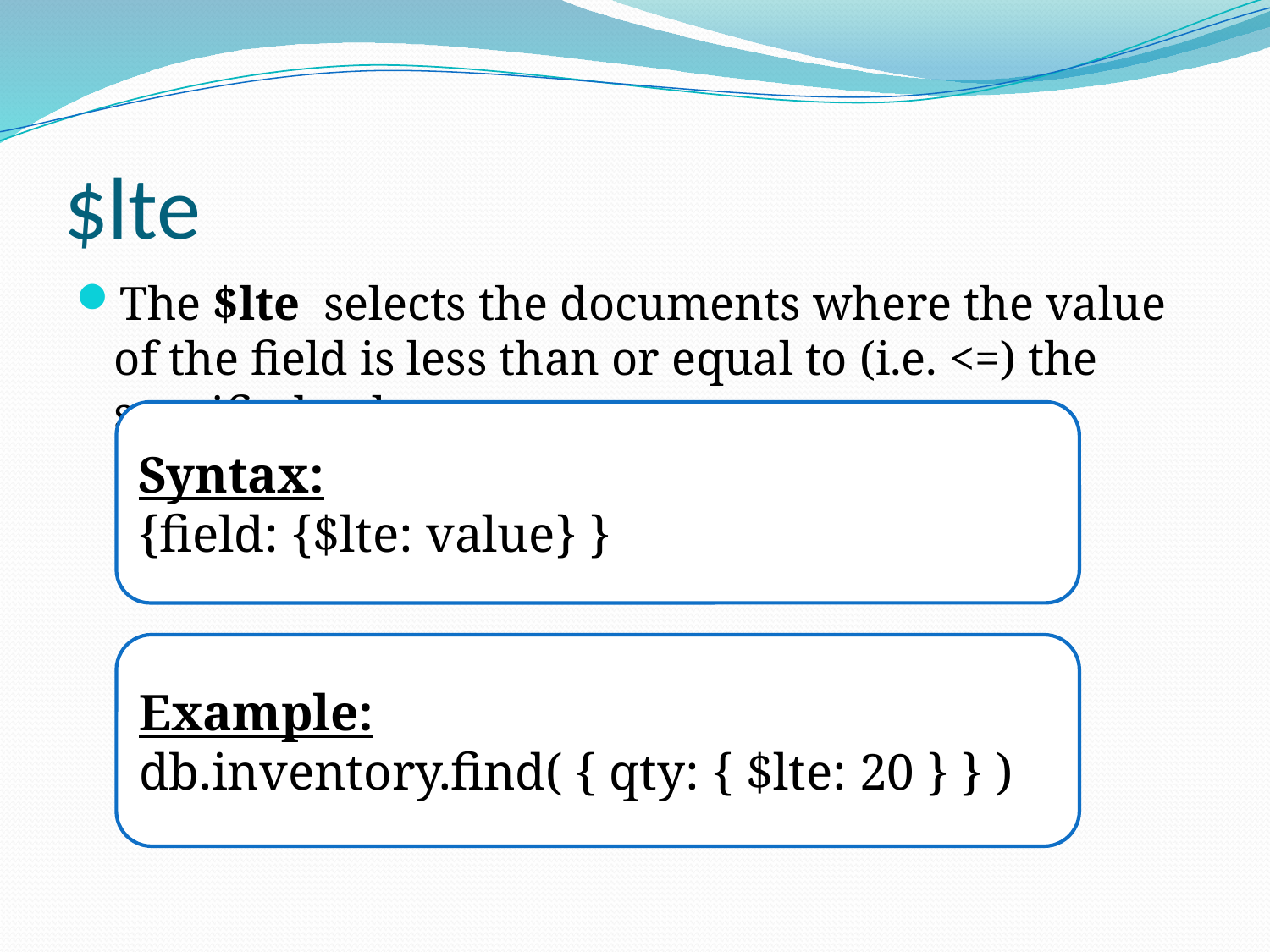

# $lte
The $lte  selects the documents where the value of the field is less than or equal to (i.e. <=) the specified value.
Syntax:
{field: {$lte: value} }
Example:
db.inventory.find( { qty: { $lte: 20 } } )